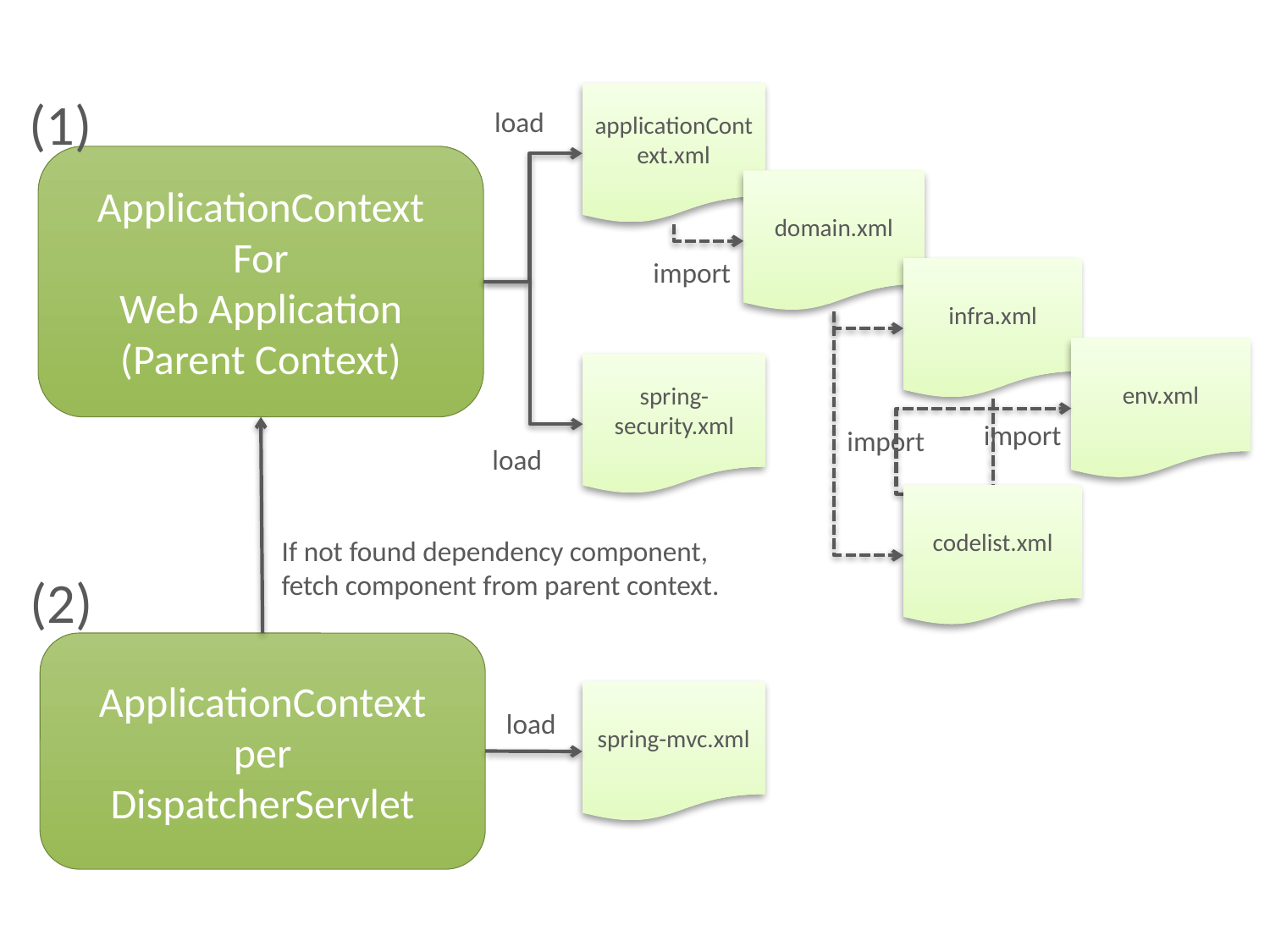

(1)
applicationContext.xml
load
ApplicationContext
For
Web Application
(Parent Context)
domain.xml
import
infra.xml
env.xml
spring-security.xml
import
import
load
codelist.xml
If not found dependency component,
fetch component from parent context.
(2)
ApplicationContext
per
DispatcherServlet
spring-mvc.xml
load